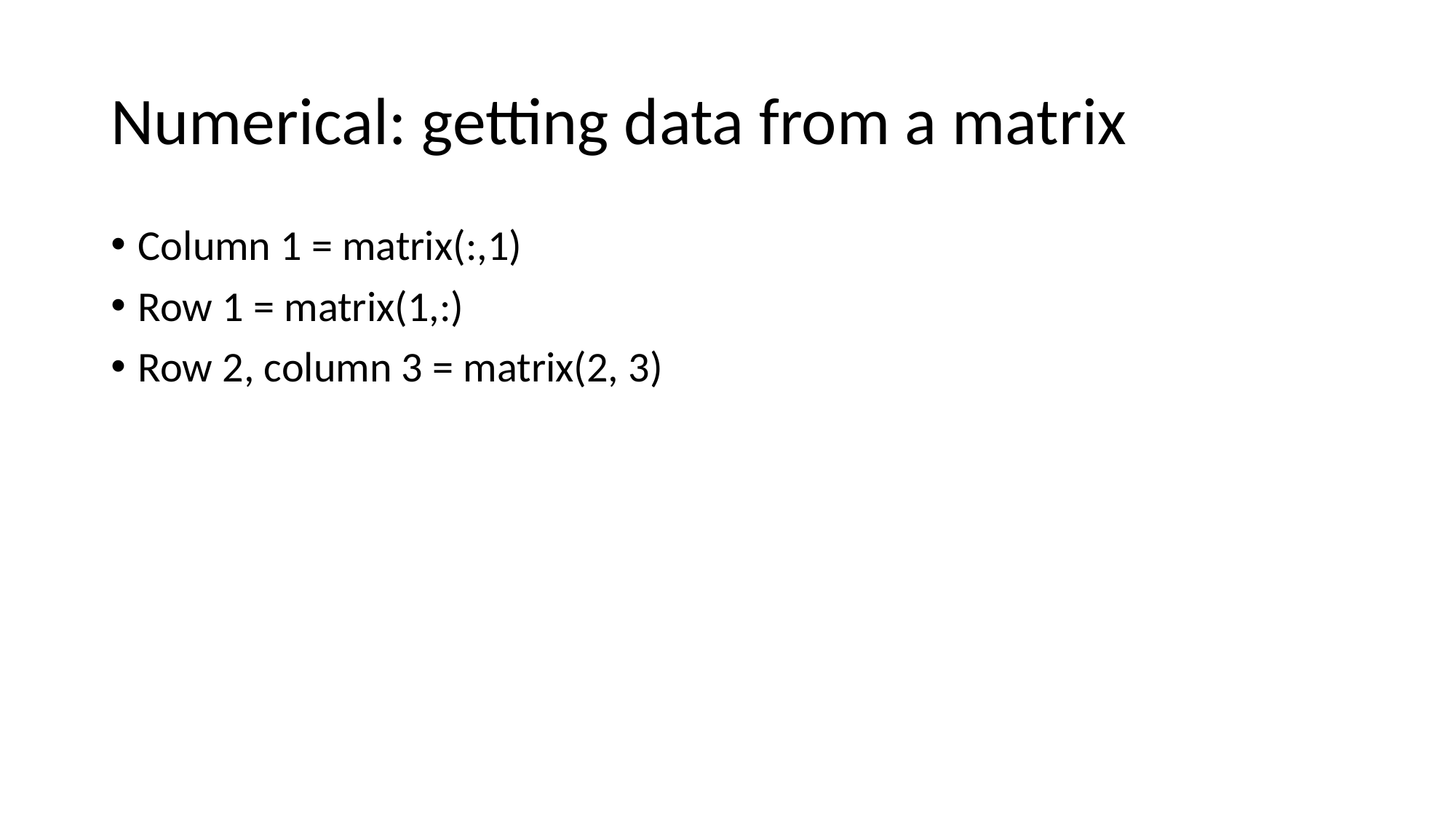

# Numerical: getting data from a matrix
Column 1 = matrix(:,1)
Row 1 = matrix(1,:)
Row 2, column 3 = matrix(2, 3)